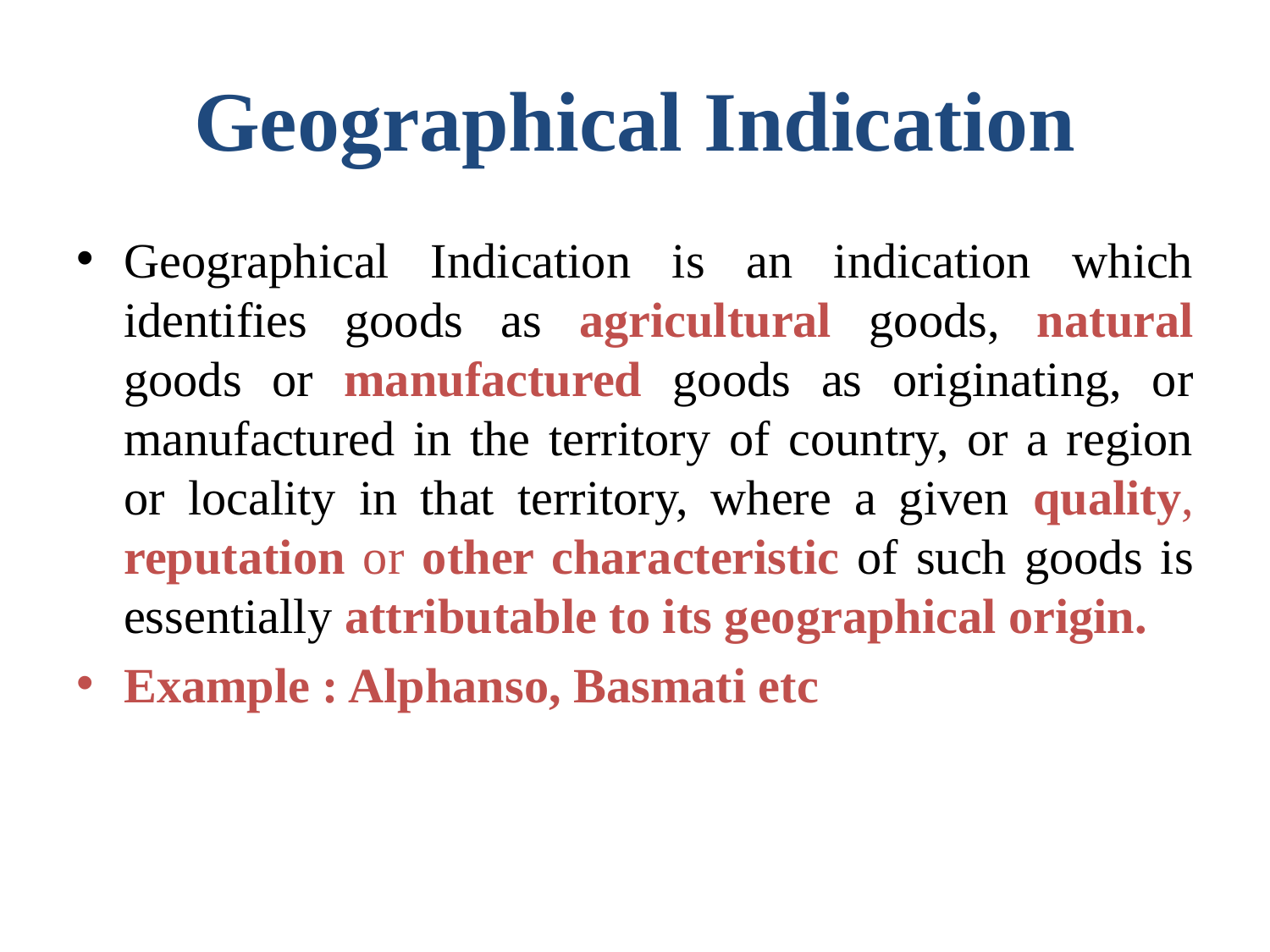

# Geographical Indication
Geographical Indication is an indication which identifies goods as agricultural goods, natural goods or manufactured goods as originating, or manufactured in the territory of country, or a region or locality in that territory, where a given quality, reputation or other characteristic of such goods is essentially attributable to its geographical origin.
Example : Alphanso, Basmati etc